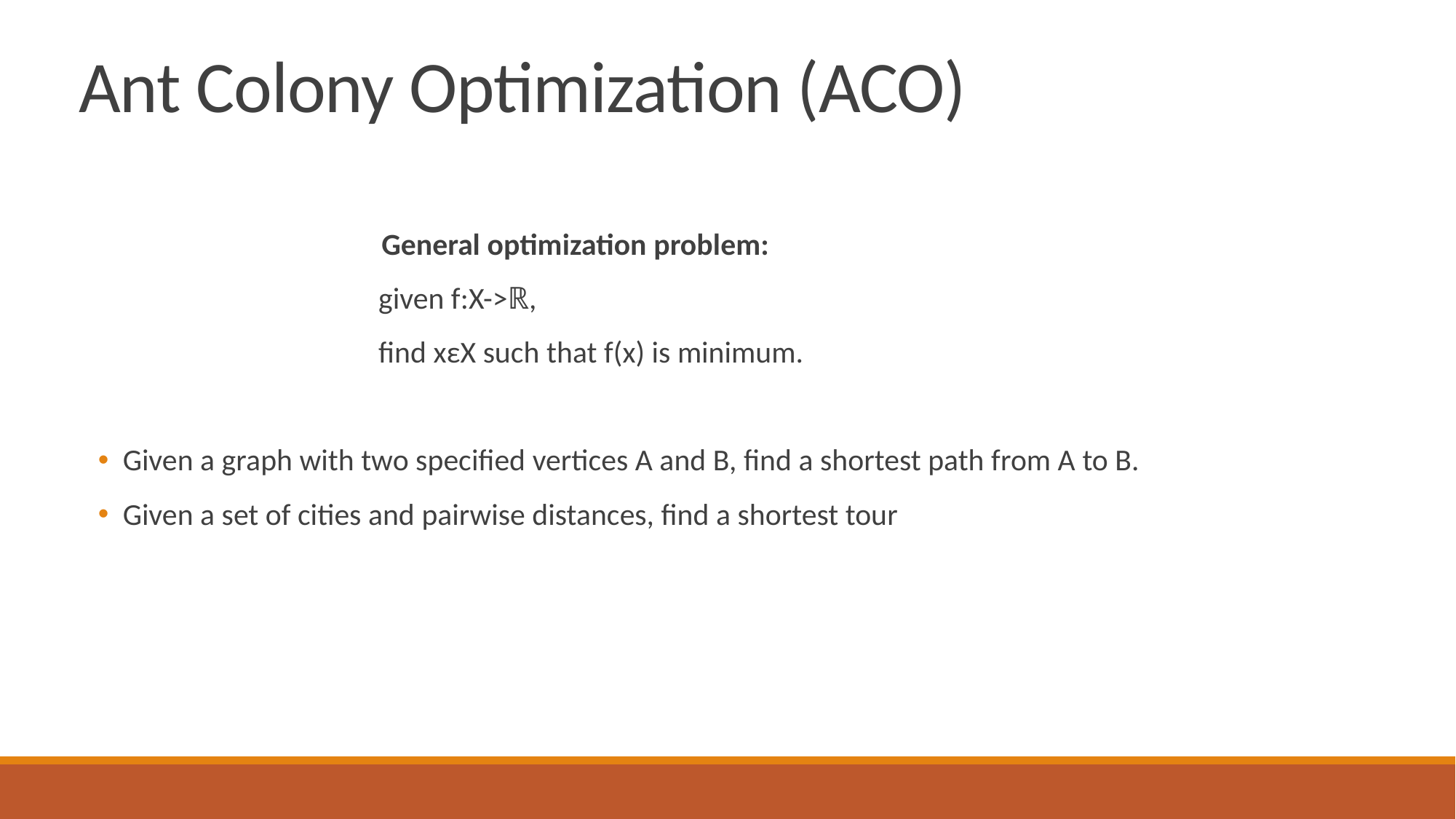

# Ant Colony Optimization (ACO)

                                         General optimization problem:
                                       given f:X->ℝ,
                                       find xεX such that f(x) is minimum.

  Given a graph with two specified vertices A and B, find a shortest path from A to B.
  Given a set of cities and pairwise distances, find a shortest tour